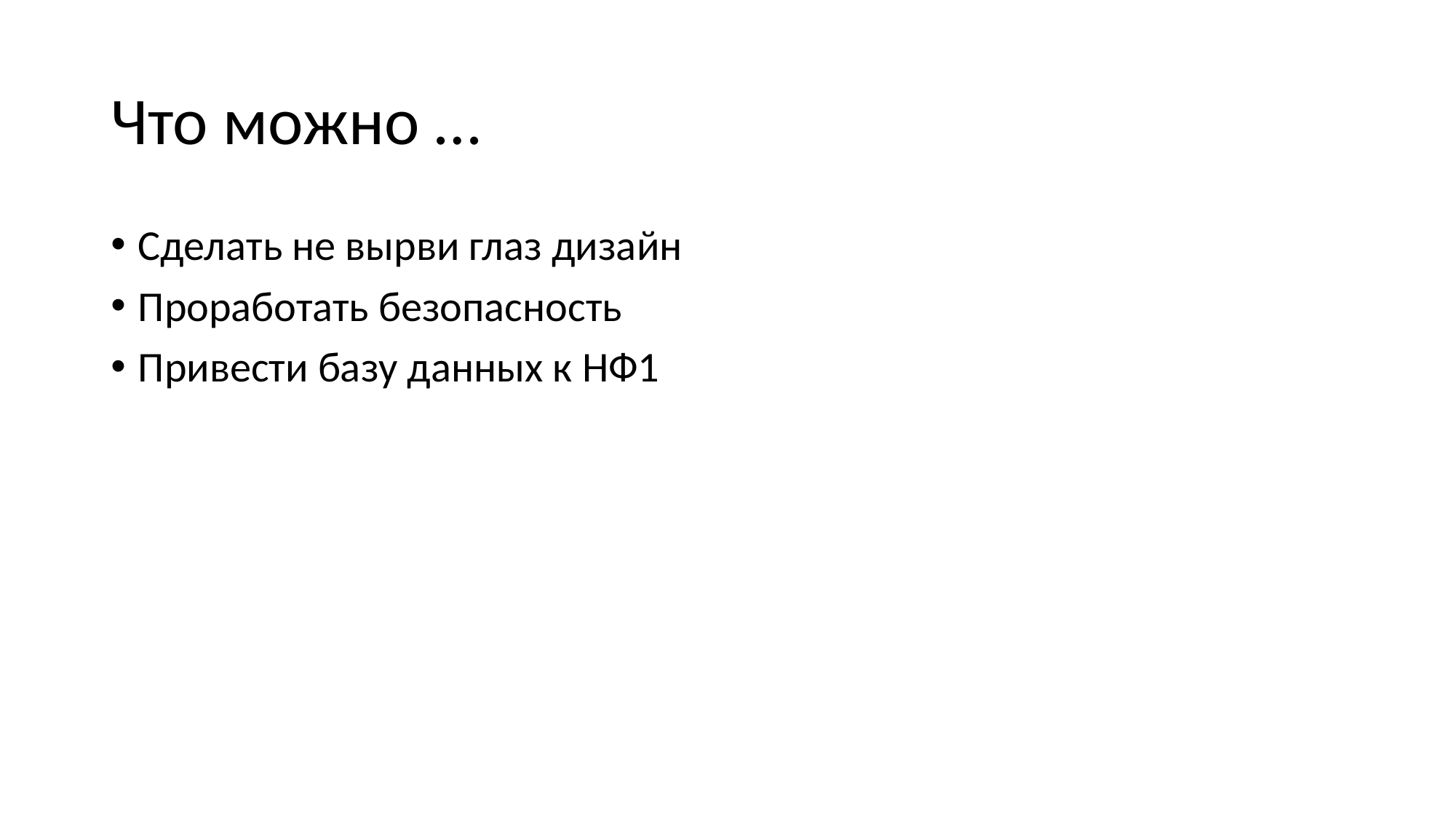

# Что можно …
Сделать не вырви глаз дизайн
Проработать безопасность
Привести базу данных к НФ1